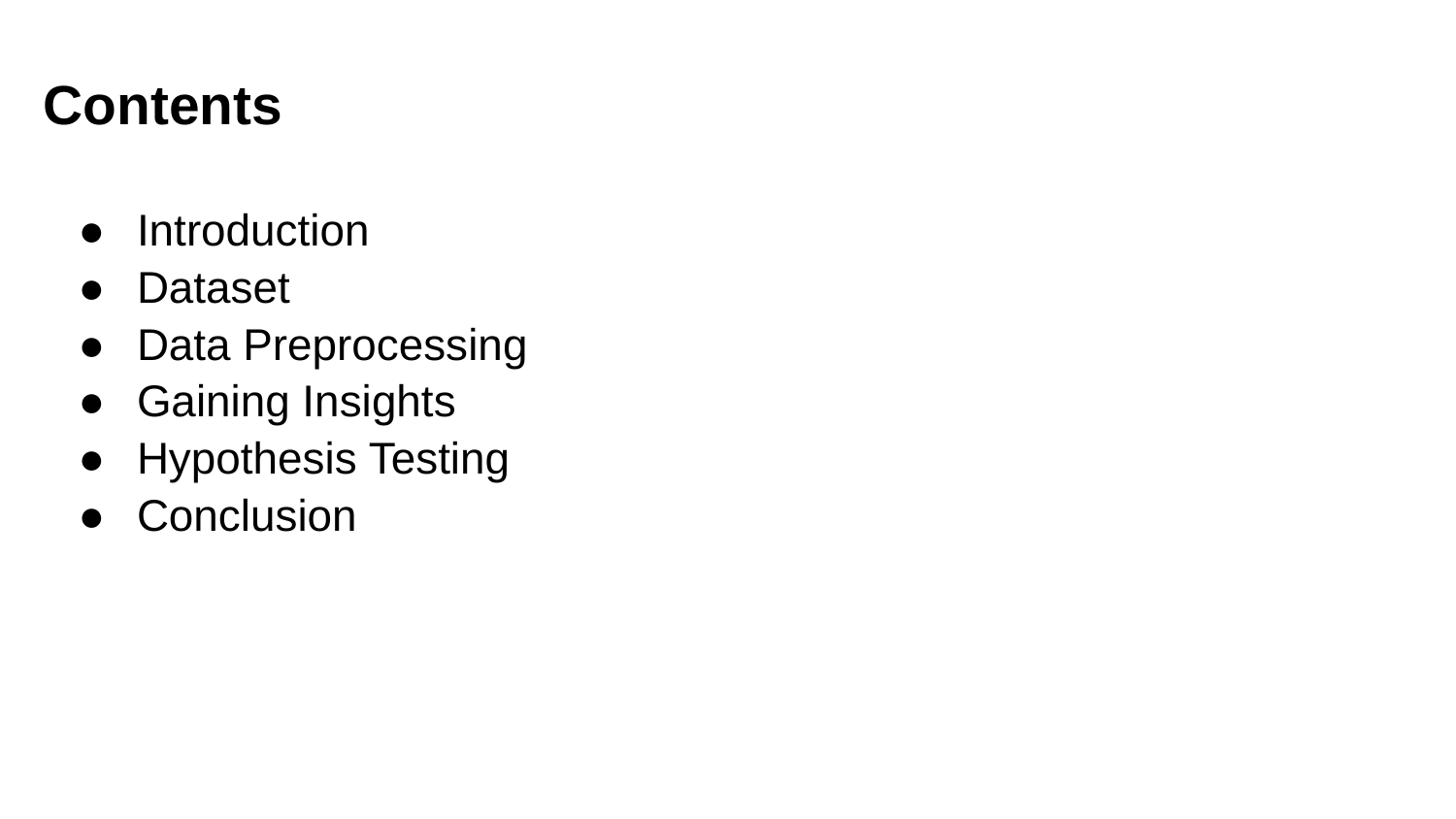

# Contents
Introduction
Dataset
Data Preprocessing
Gaining Insights
Hypothesis Testing
Conclusion